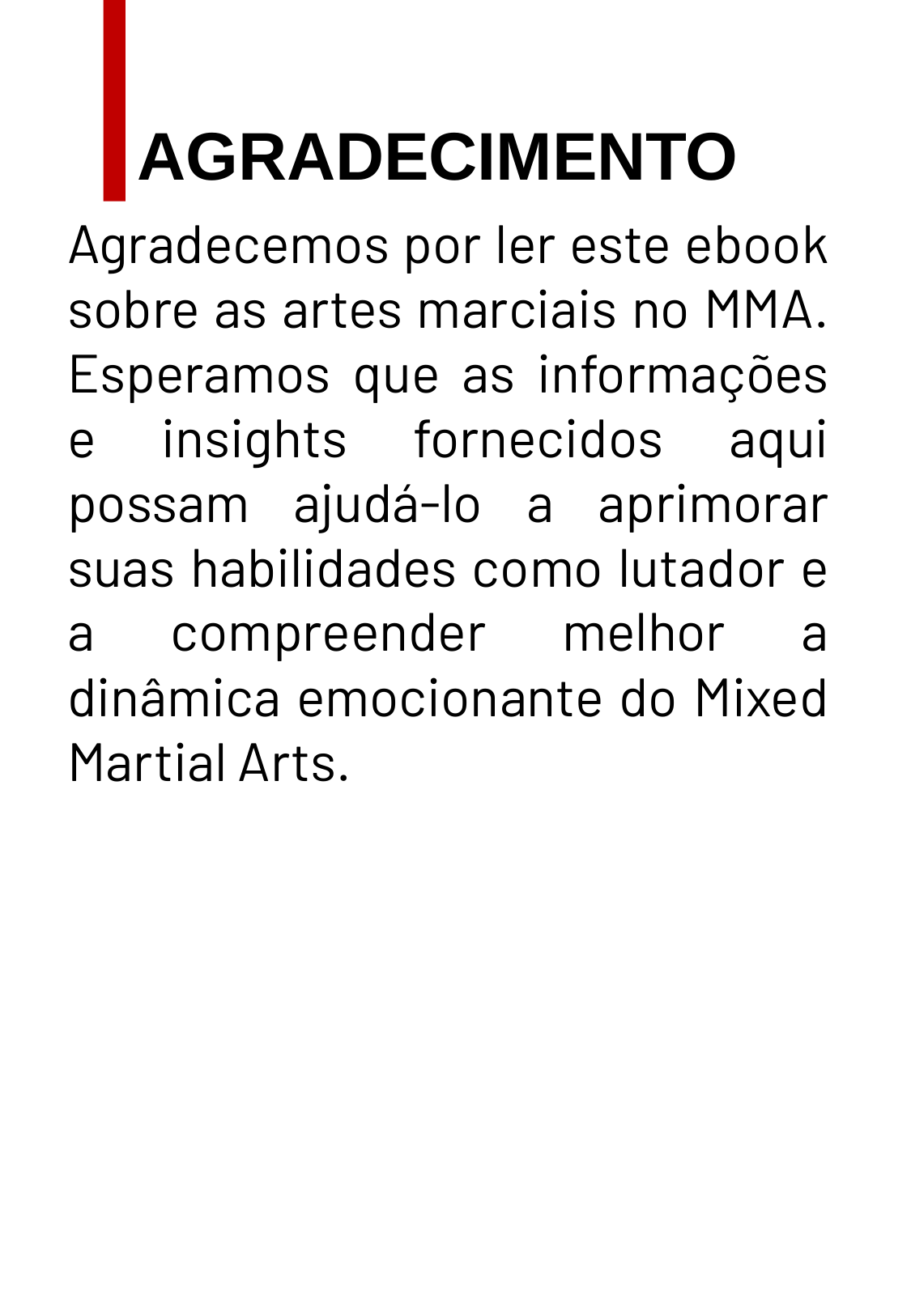

AGRADECIMENTO
Agradecemos por ler este ebook sobre as artes marciais no MMA. Esperamos que as informações e insights fornecidos aqui possam ajudá-lo a aprimorar suas habilidades como lutador e a compreender melhor a dinâmica emocionante do Mixed Martial Arts.